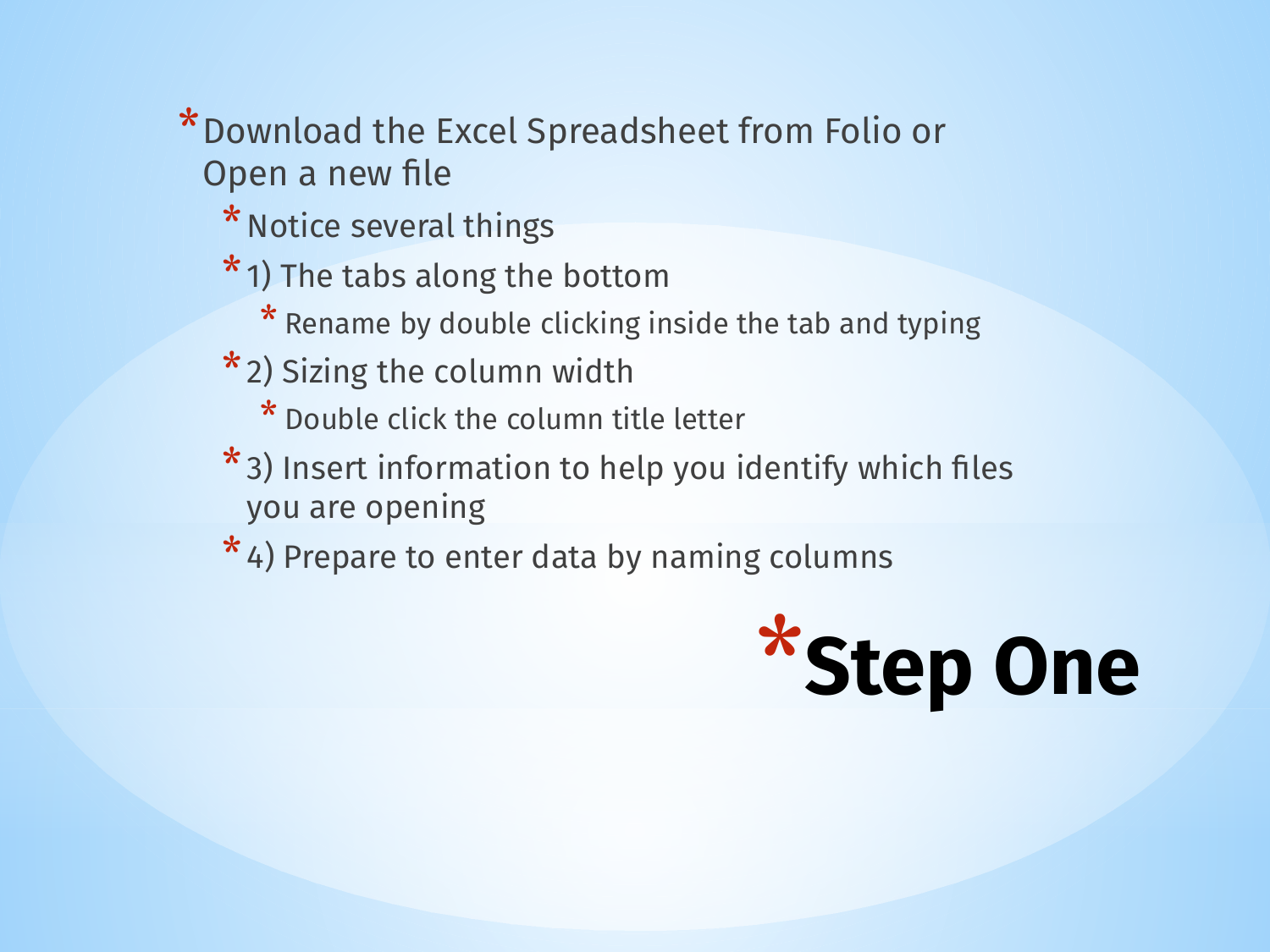

Download the Excel Spreadsheet from Folio or Open a new file
Notice several things
1) The tabs along the bottom
Rename by double clicking inside the tab and typing
2) Sizing the column width
Double click the column title letter
3) Insert information to help you identify which files you are opening
4) Prepare to enter data by naming columns
# Step One